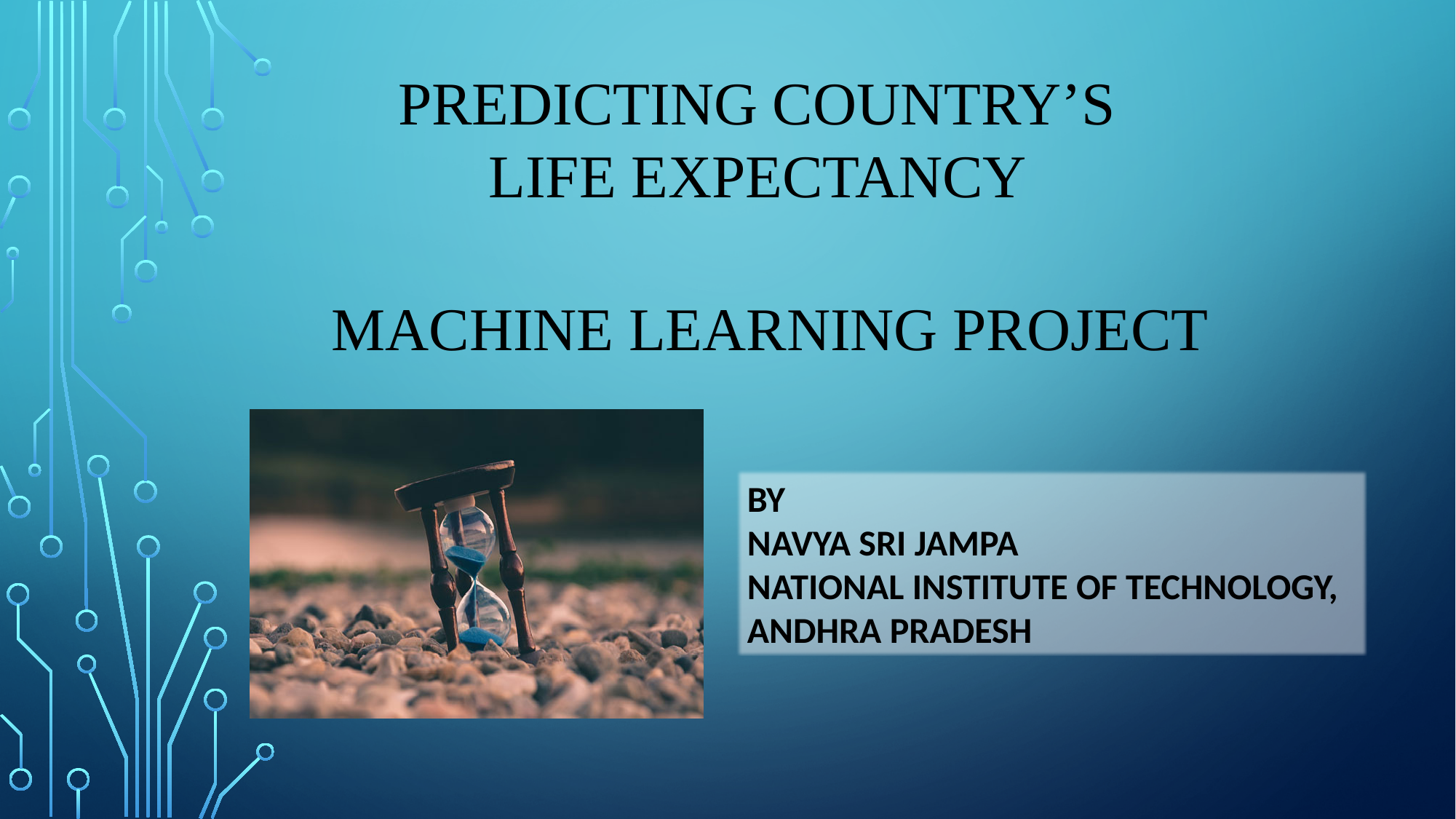

PREDICTING COUNTRY’S
      LIFE EXPECTANCY
MACHINE LEARNING PROJECT

BY
NAVYA SRI JAMPA
NATIONAL INSTITUTE OF TECHNOLOGY,
ANDHRA PRADESH